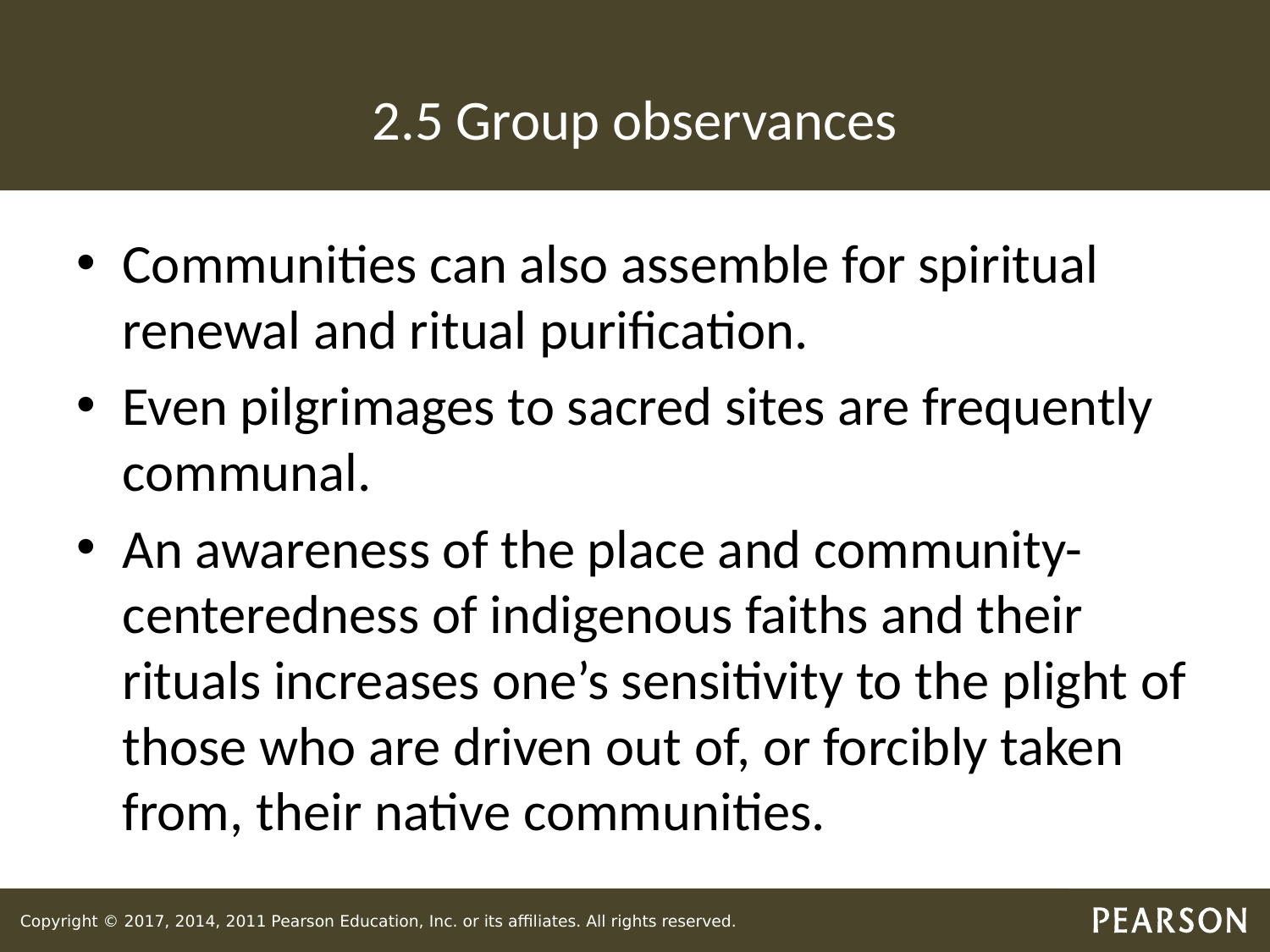

# 2.5 Group observances
Communities can also assemble for spiritual renewal and ritual purification.
Even pilgrimages to sacred sites are frequently communal.
An awareness of the place and community-centeredness of indigenous faiths and their rituals increases one’s sensitivity to the plight of those who are driven out of, or forcibly taken from, their native communities.